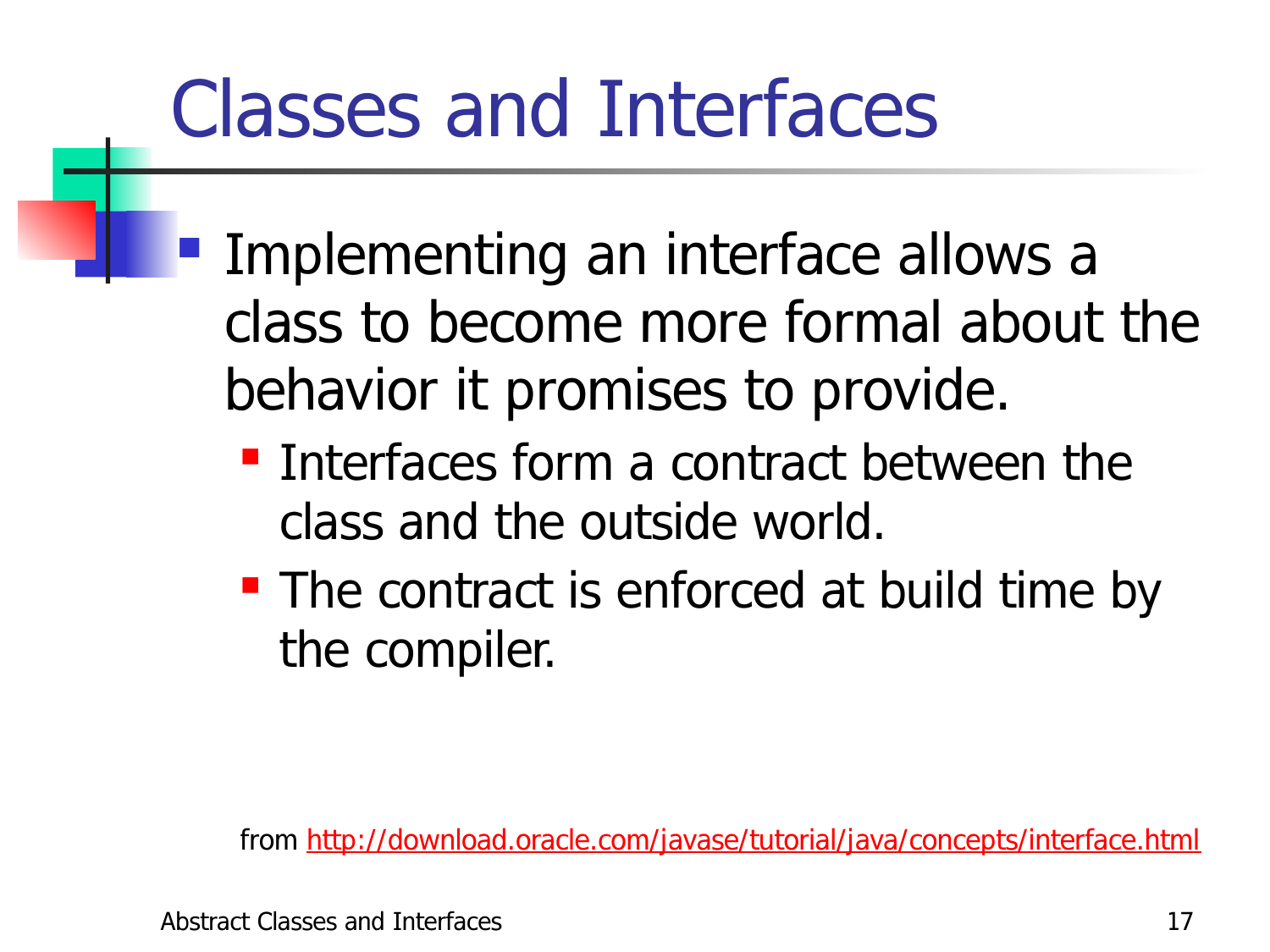

# Classes and Interfaces
Implementing an interface allows a class to become more formal about the behavior it promises to provide.
Interfaces form a contract between the class and the outside world.
The contract is enforced at build time by the compiler.

from http://download.oracle.com/javase/tutorial/java/concepts/interface.html

Abstract Classes and Interfaces
17